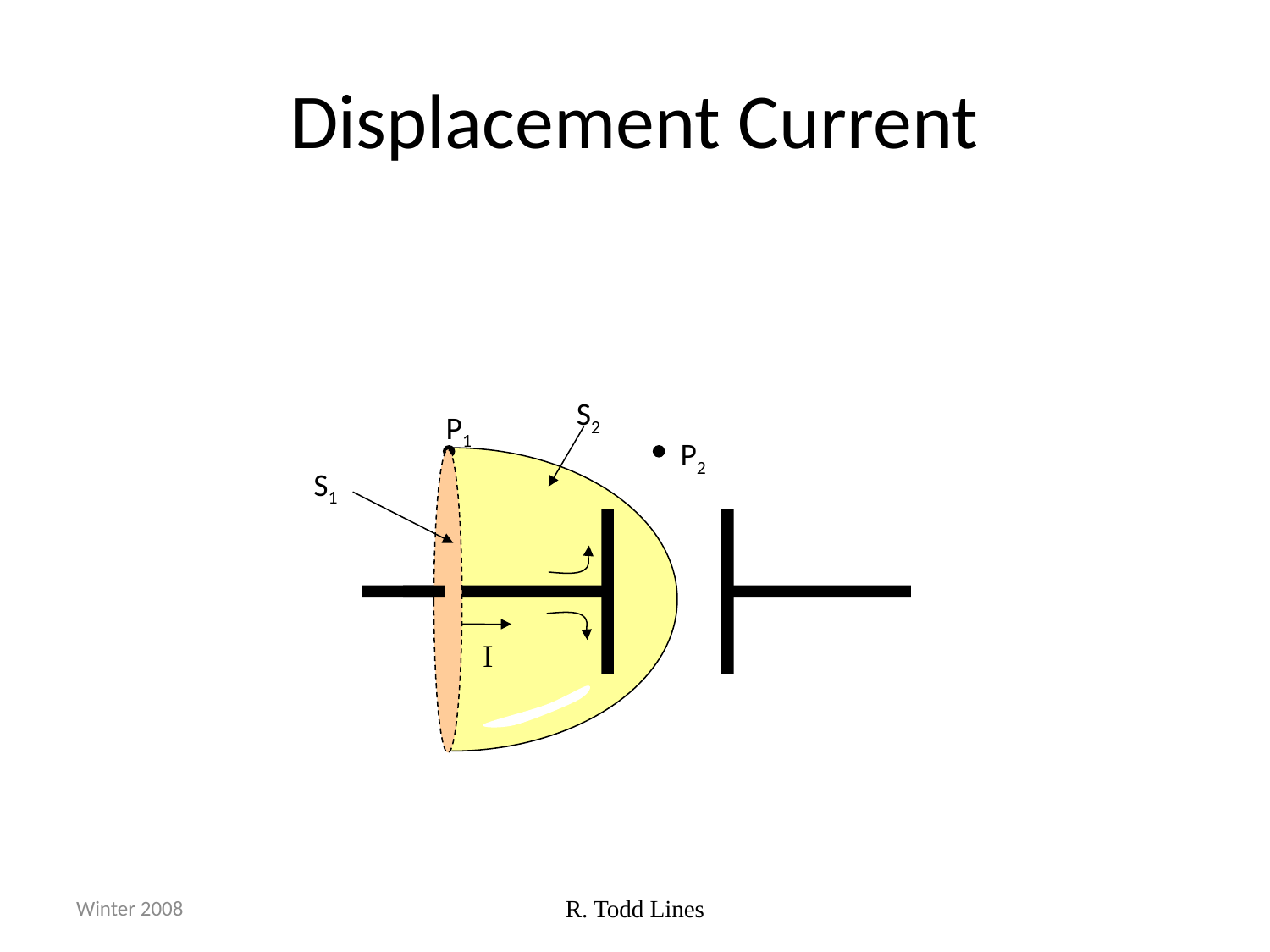

# Displacement Current
S2
P1

P2

S1

I

Winter 2008
R. Todd Lines